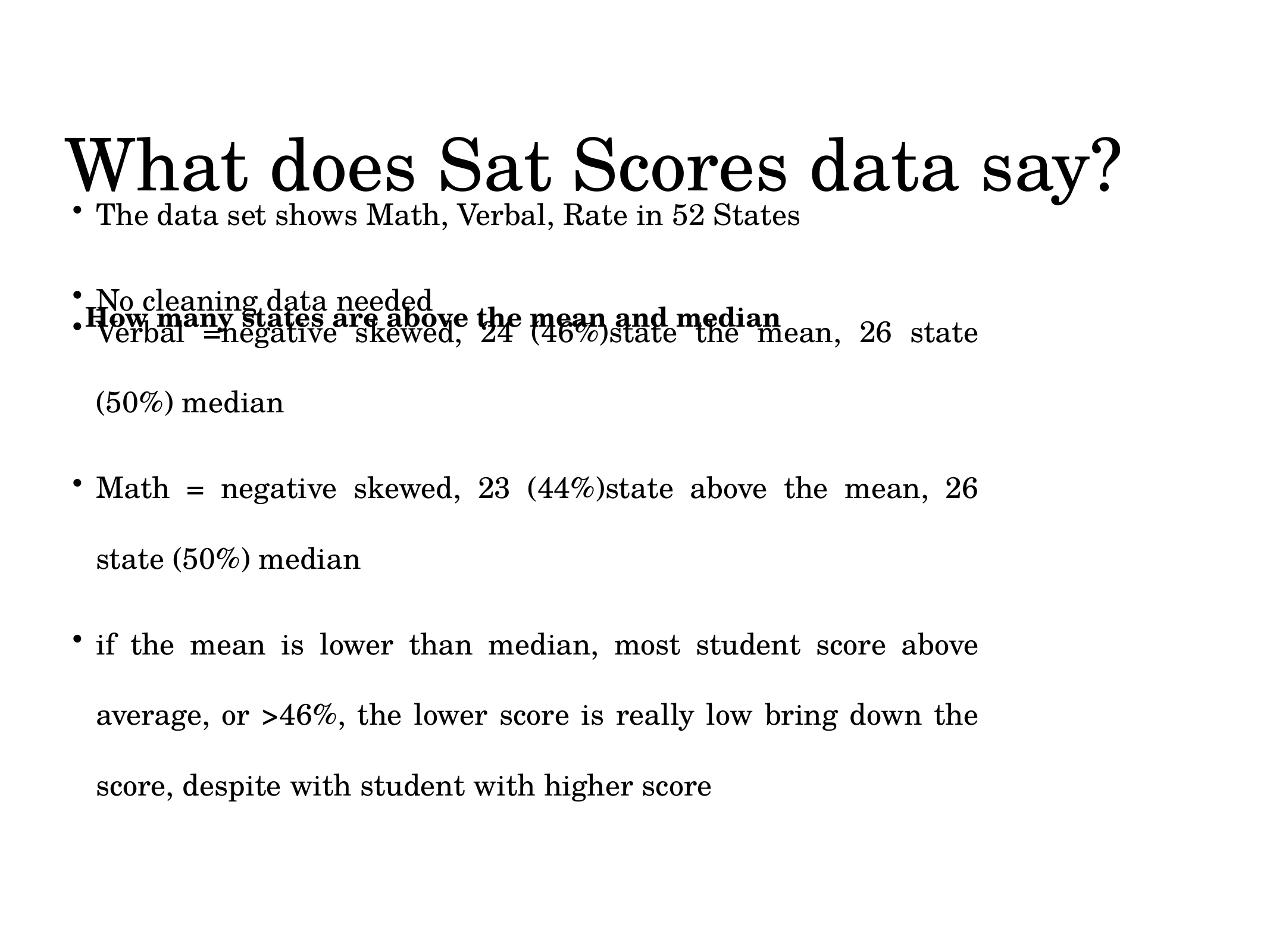

What does Sat Scores data say?
The data set shows Math, Verbal, Rate in 52 States
No cleaning data needed
How many states are above the mean and median

Verbal =negative skewed, 24 (46%)state the mean, 26 state (50%) median
Math = negative skewed, 23 (44%)state above the mean, 26 state (50%) median
if the mean is lower than median, most student score above average, or >46%, the lower score is really low bring down the score, despite with student with higher score